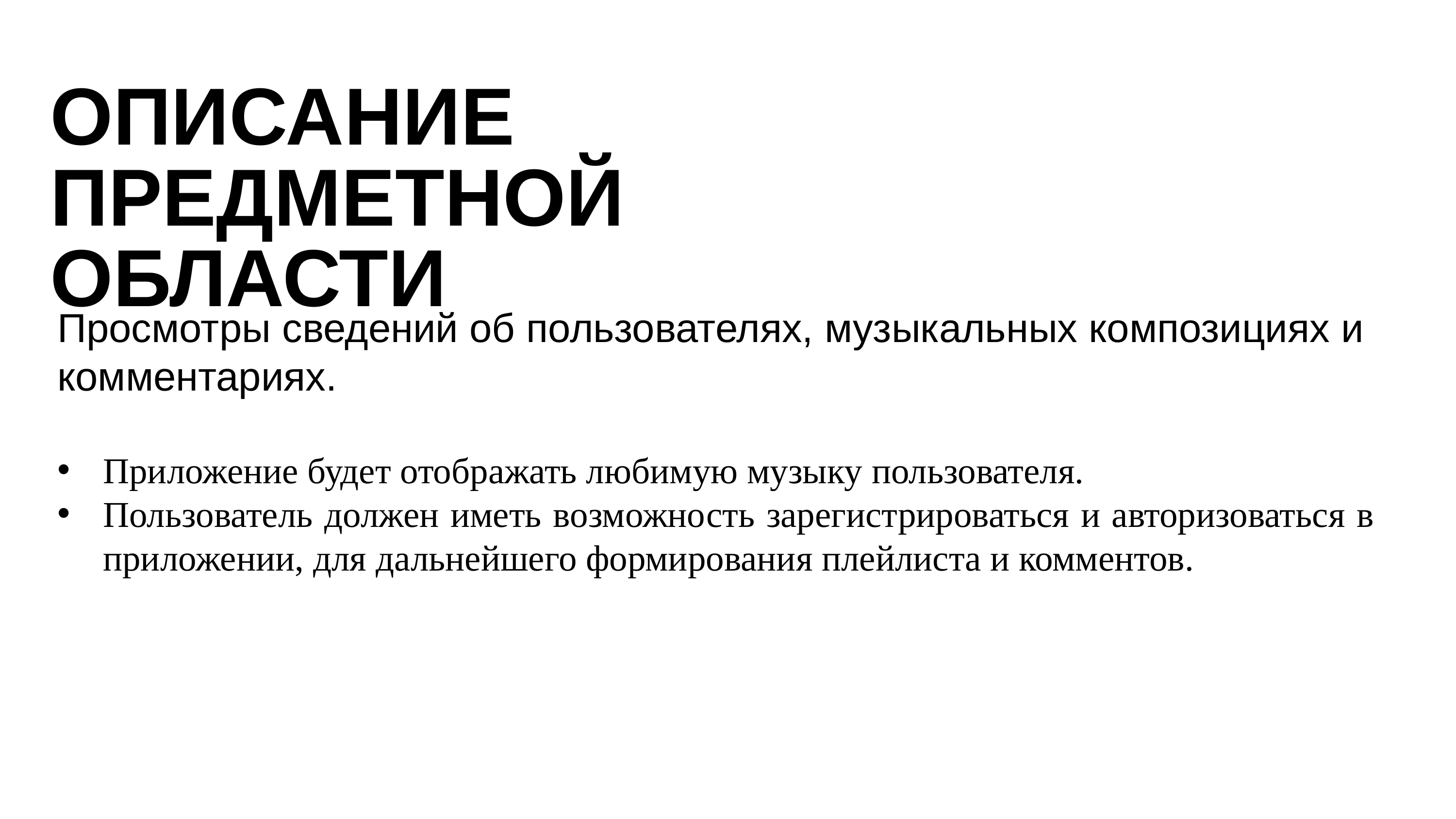

ОПИСАНИЕ ПРЕДМЕТНОЙ ОБЛАСТИ
Просмотры сведений об пользователях, музыкальных композициях и комментариях.

Приложение будет отображать любимую музыку пользователя.
Пользователь должен иметь возможность зарегистрироваться и авторизоваться в приложении, для дальнейшего формирования плейлиста и комментов.